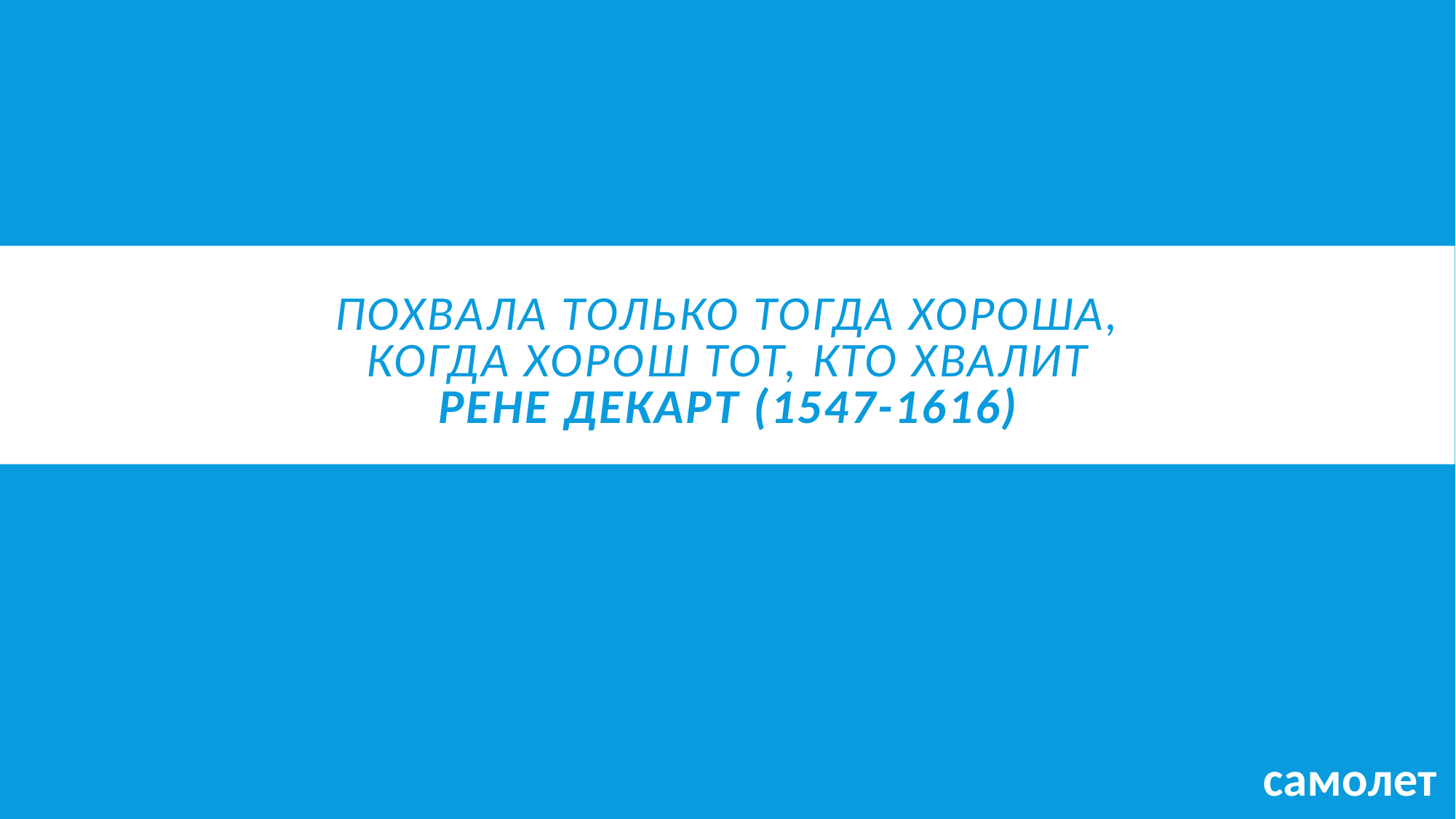

# ПОХВАЛА ТОЛЬКО ТОГДА ХОРОША, КОГДА ХОРОШ ТОТ, КТО ХВАЛИТ рЕНЕ ДЕКАРТ (1547-1616)
самолет